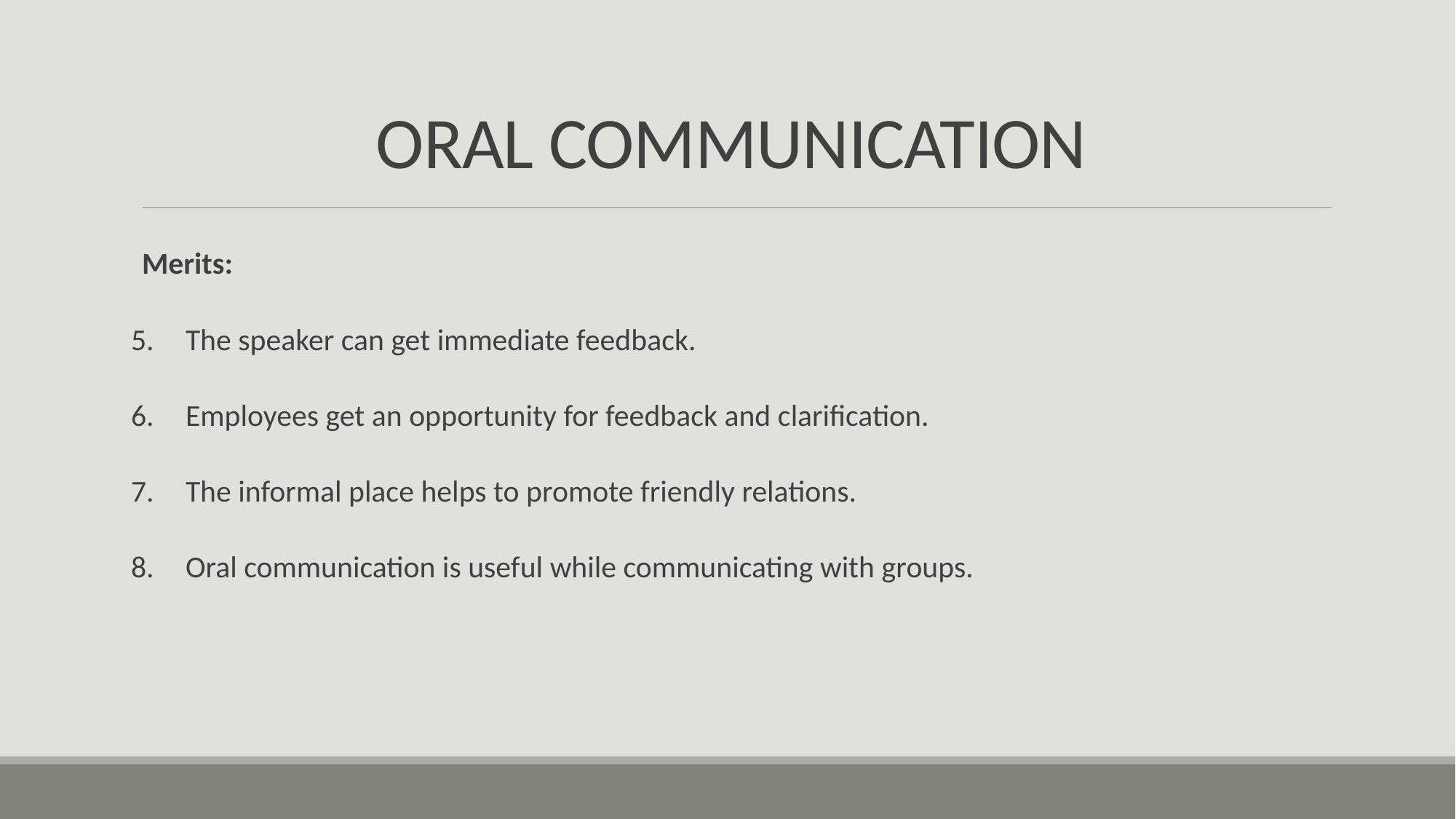

# ORAL COMMUNICATION
Merits:
The speaker can get immediate feedback.
Employees get an opportunity for feedback and clarification.
The informal place helps to promote friendly relations.
Oral communication is useful while communicating with groups.